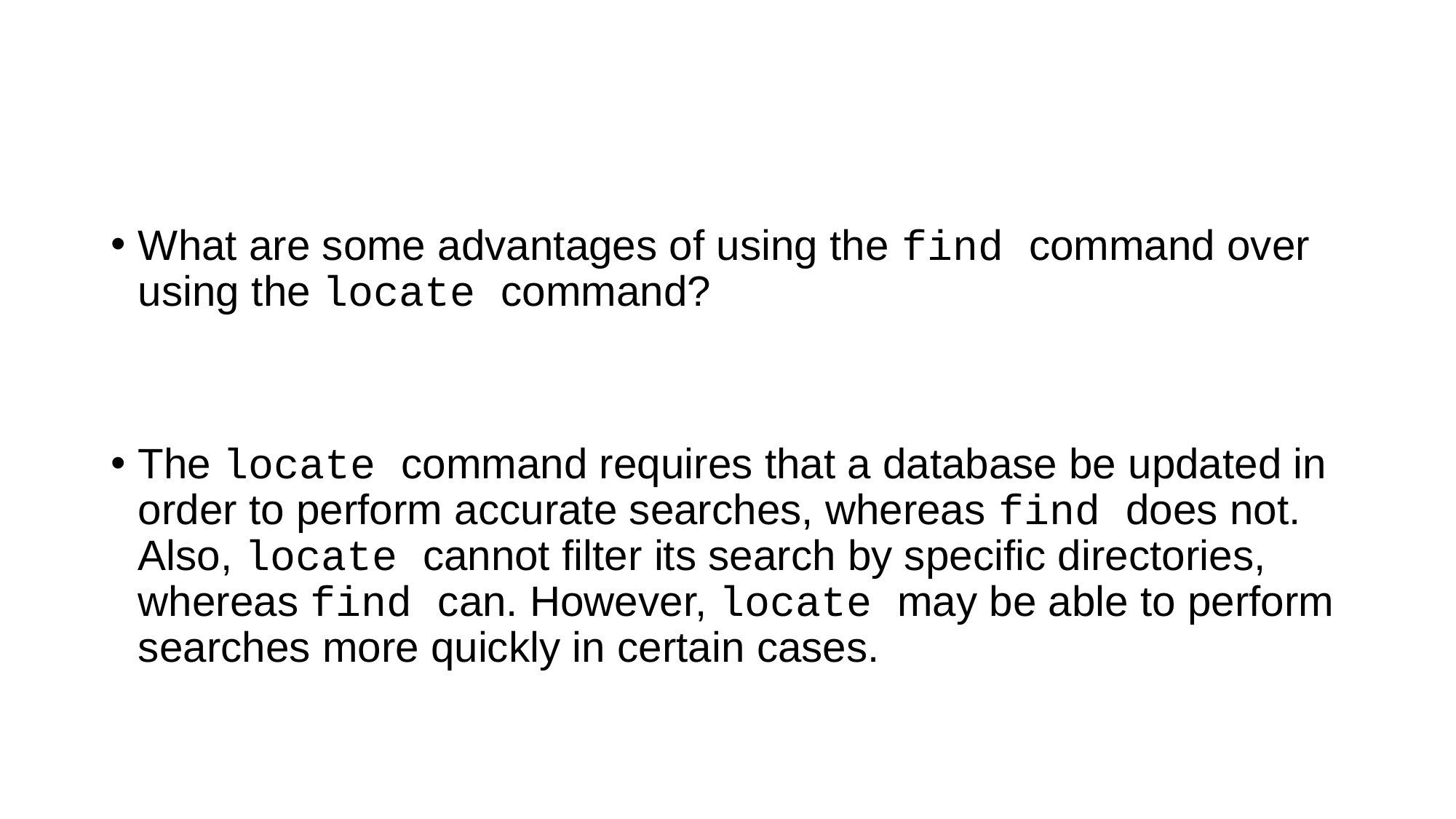

#
What are some advantages of using the find command over using the locate command?

The locate command requires that a database be updated in order to perform accurate searches, whereas find does not. Also, locate cannot filter its search by specific directories, whereas find can. However, locate may be able to perform searches more quickly in certain cases.